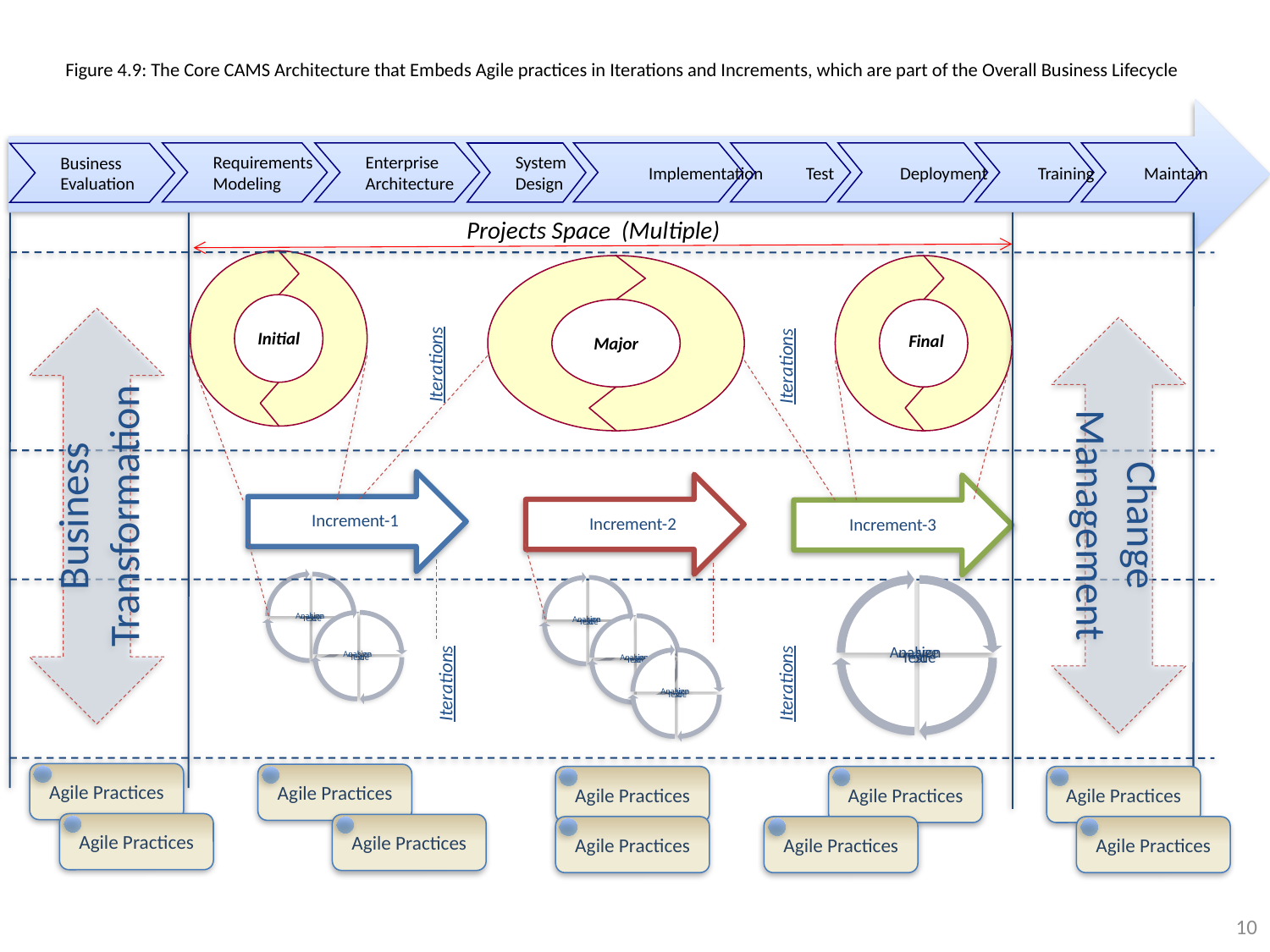

# Figure 4.9: The Core CAMS Architecture that Embeds Agile practices in Iterations and Increments, which are part of the Overall Business Lifecycle

Requirements
Modeling
Enterprise
Architecture
Implementation
Test
Deployment
Training
Maintain
System
Design
Business
Evaluation
Projects Space  (Multiple)

Business Transformation
Change Management
Initial
Final
Major
Iterations
Iterations
Increment-1
Increment-2
Increment-3
Design
Code
Test
Analyze
Design
Code
Test
Analyze
Design
Code
Test
Analyze
Design
Code
Test
Analyze
Design
Code
Test
Analyze
Design
Code
Test
Analyze
Iterations
Iterations
Agile Practices

Agile Practices

Agile Practices

Agile Practices

Agile Practices

Agile Practices

Agile Practices

Agile Practices

Agile Practices

Agile Practices

10